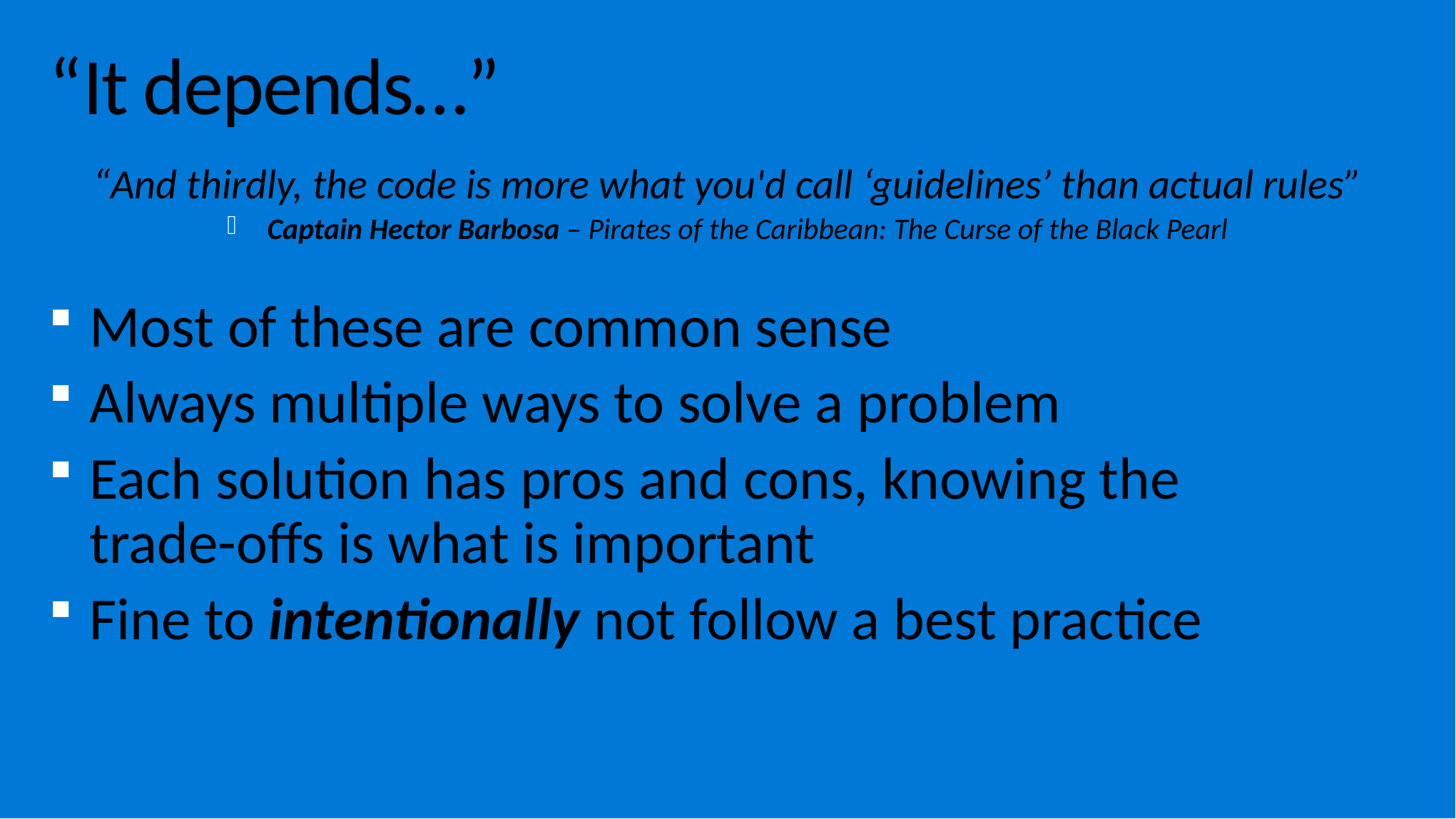

# “It depends…”
“And thirdly, the code is more what you'd call ‘guidelines’ than actual rules”
Captain Hector Barbosa – Pirates of the Caribbean: The Curse of the Black Pearl

Most of these are common sense
Always multiple ways to solve a problem
Each solution has pros and cons, knowing the
trade-offs is what is important
Fine to intentionally not follow a best practice